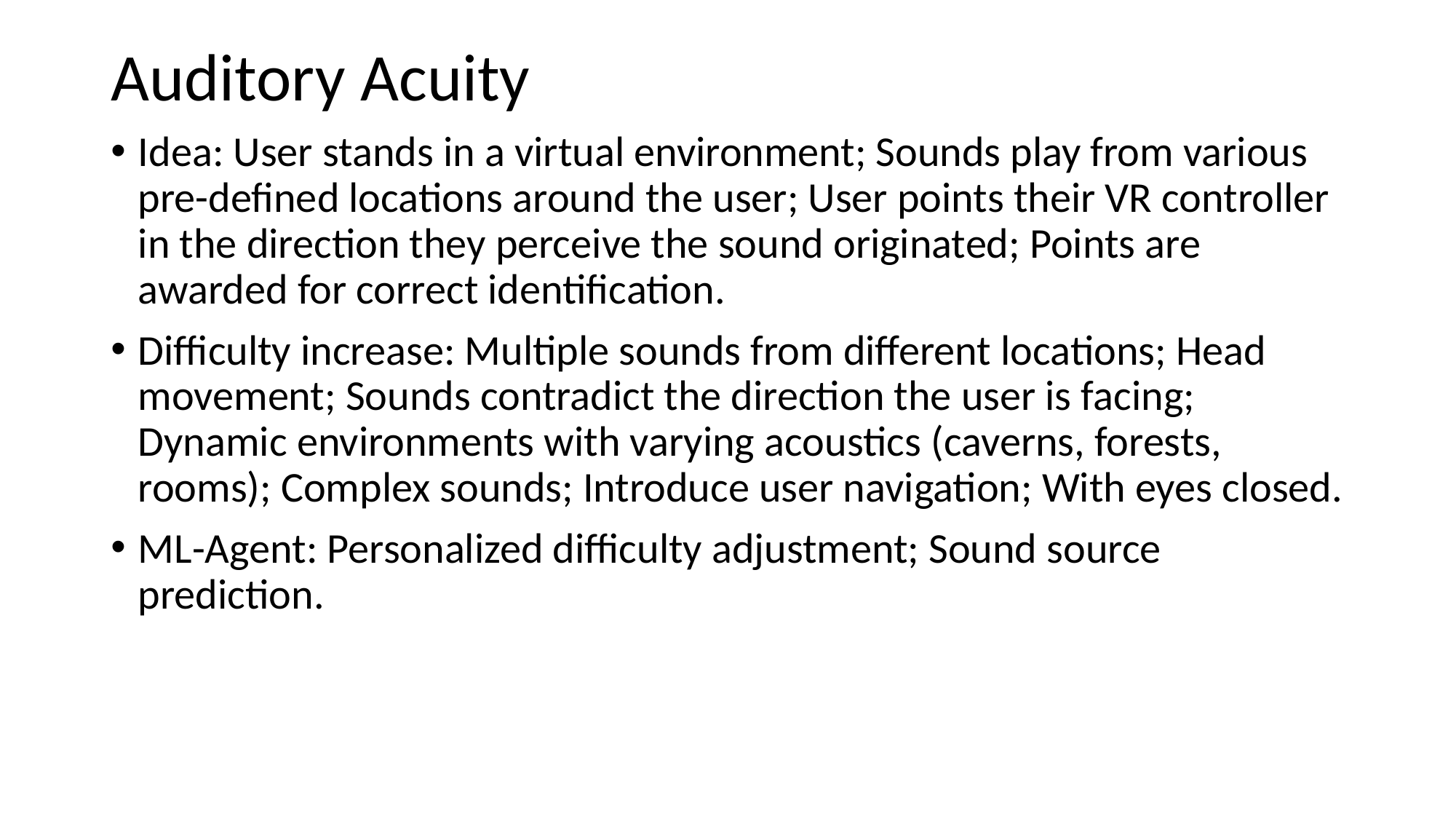

# Auditory Acuity
Idea: User stands in a virtual environment; Sounds play from various pre-defined locations around the user; User points their VR controller in the direction they perceive the sound originated; Points are awarded for correct identification.
Difficulty increase: Multiple sounds from different locations; Head movement; Sounds contradict the direction the user is facing; Dynamic environments with varying acoustics (caverns, forests, rooms); Complex sounds; Introduce user navigation; With eyes closed.
ML-Agent: Personalized difficulty adjustment; Sound source prediction.